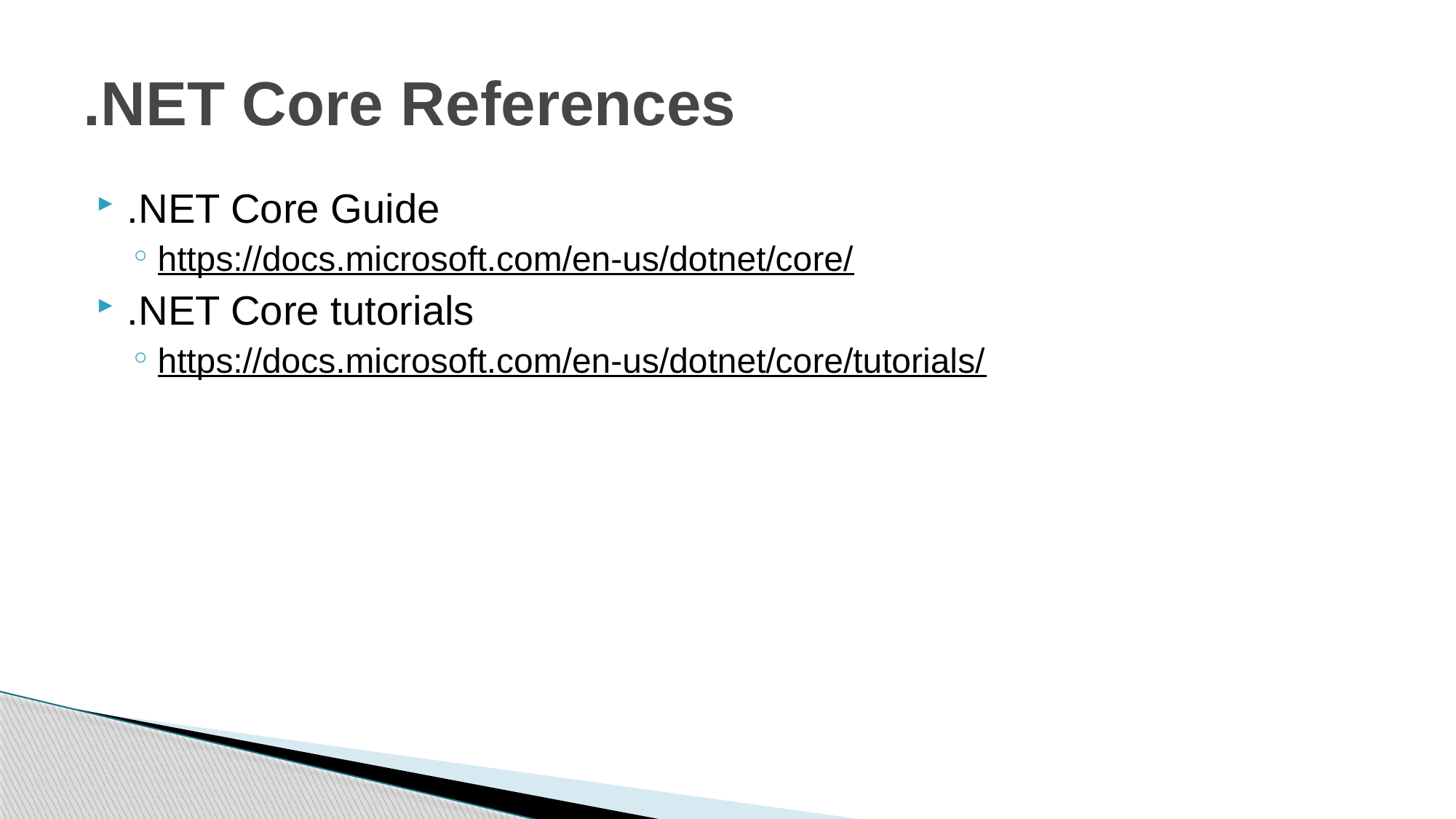

# .NET Core References
.NET Core Guide
https://docs.microsoft.com/en-us/dotnet/core/
.NET Core tutorials
https://docs.microsoft.com/en-us/dotnet/core/tutorials/